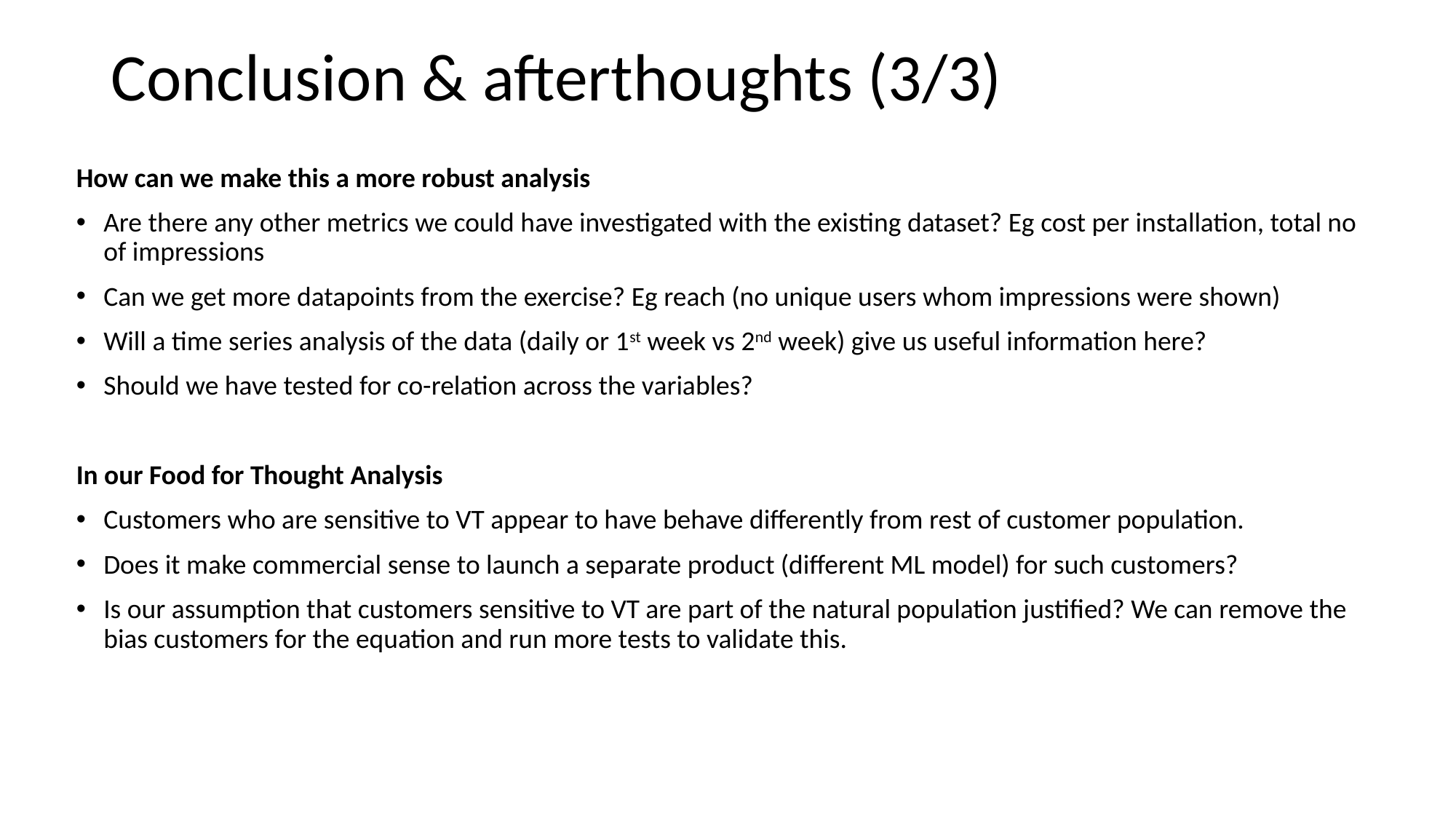

# Conclusion & afterthoughts (3/3)
How can we make this a more robust analysis
Are there any other metrics we could have investigated with the existing dataset? Eg cost per installation, total no of impressions
Can we get more datapoints from the exercise? Eg reach (no unique users whom impressions were shown)
Will a time series analysis of the data (daily or 1st week vs 2nd week) give us useful information here?
Should we have tested for co-relation across the variables?

In our Food for Thought Analysis
Customers who are sensitive to VT appear to have behave differently from rest of customer population.
Does it make commercial sense to launch a separate product (different ML model) for such customers?
Is our assumption that customers sensitive to VT are part of the natural population justified? We can remove the bias customers for the equation and run more tests to validate this.